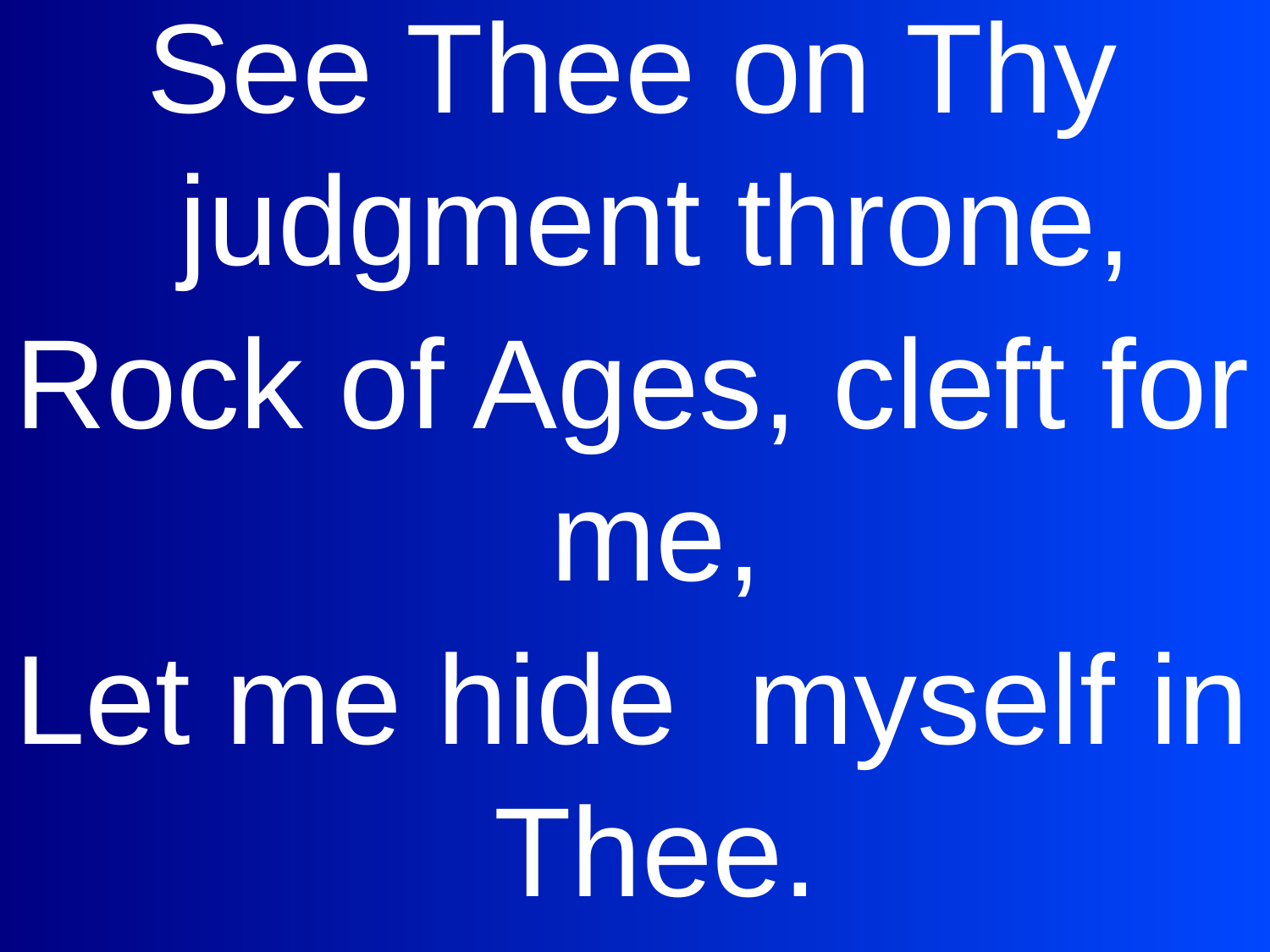

See Thee on Thy judgment throne,
Rock of Ages, cleft for me,
Let me hide  myself in Thee.